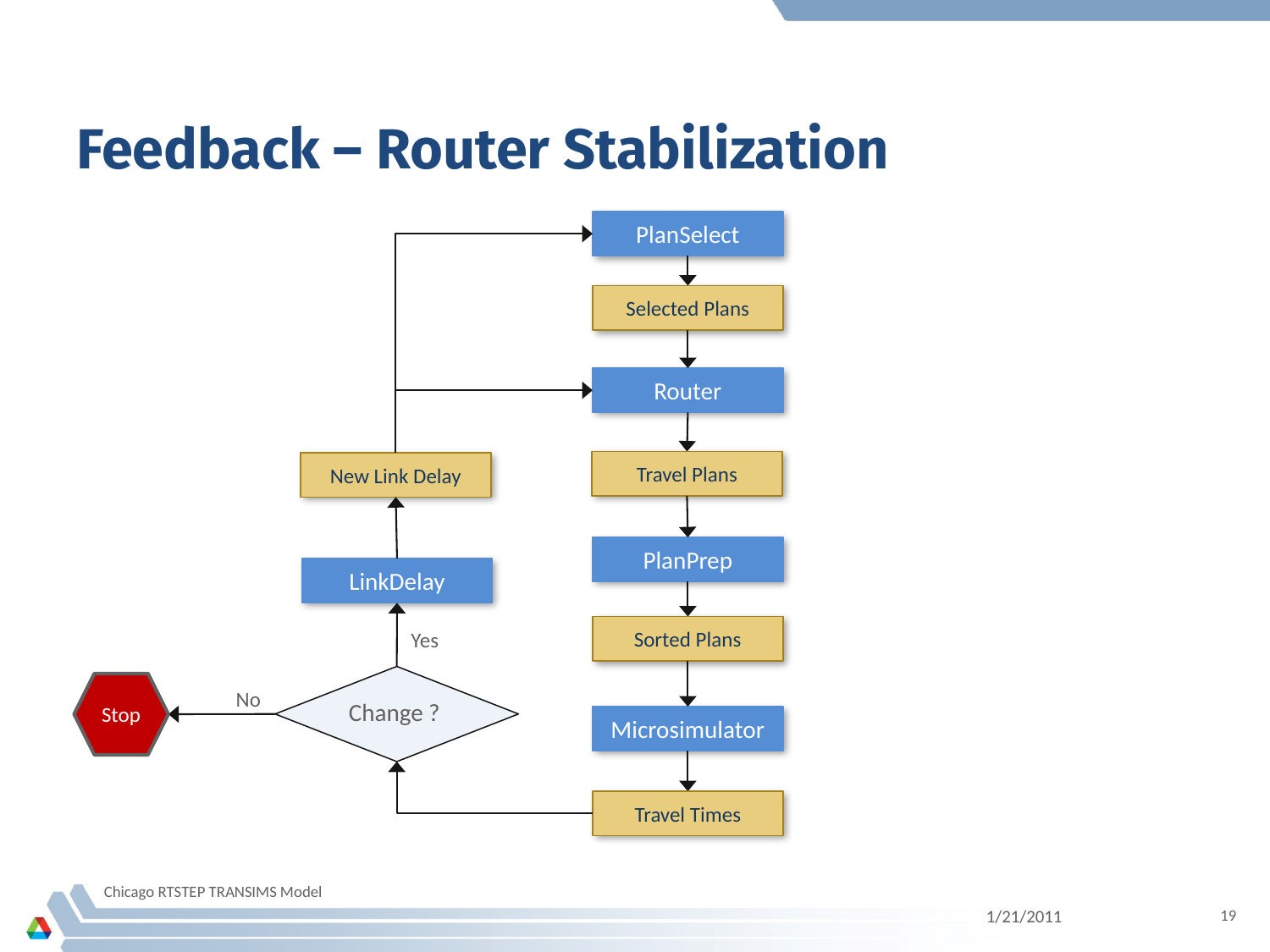

# Feedback – Router Stabilization
PlanSelect
Selected Plans
Router
Travel Plans
New Link Delay
PlanPrep
LinkDelay
Sorted Plans
Yes
Change ?
Stop
No
Microsimulator
Travel Times
Chicago RTSTEP TRANSIMS Model
1/21/2011
19